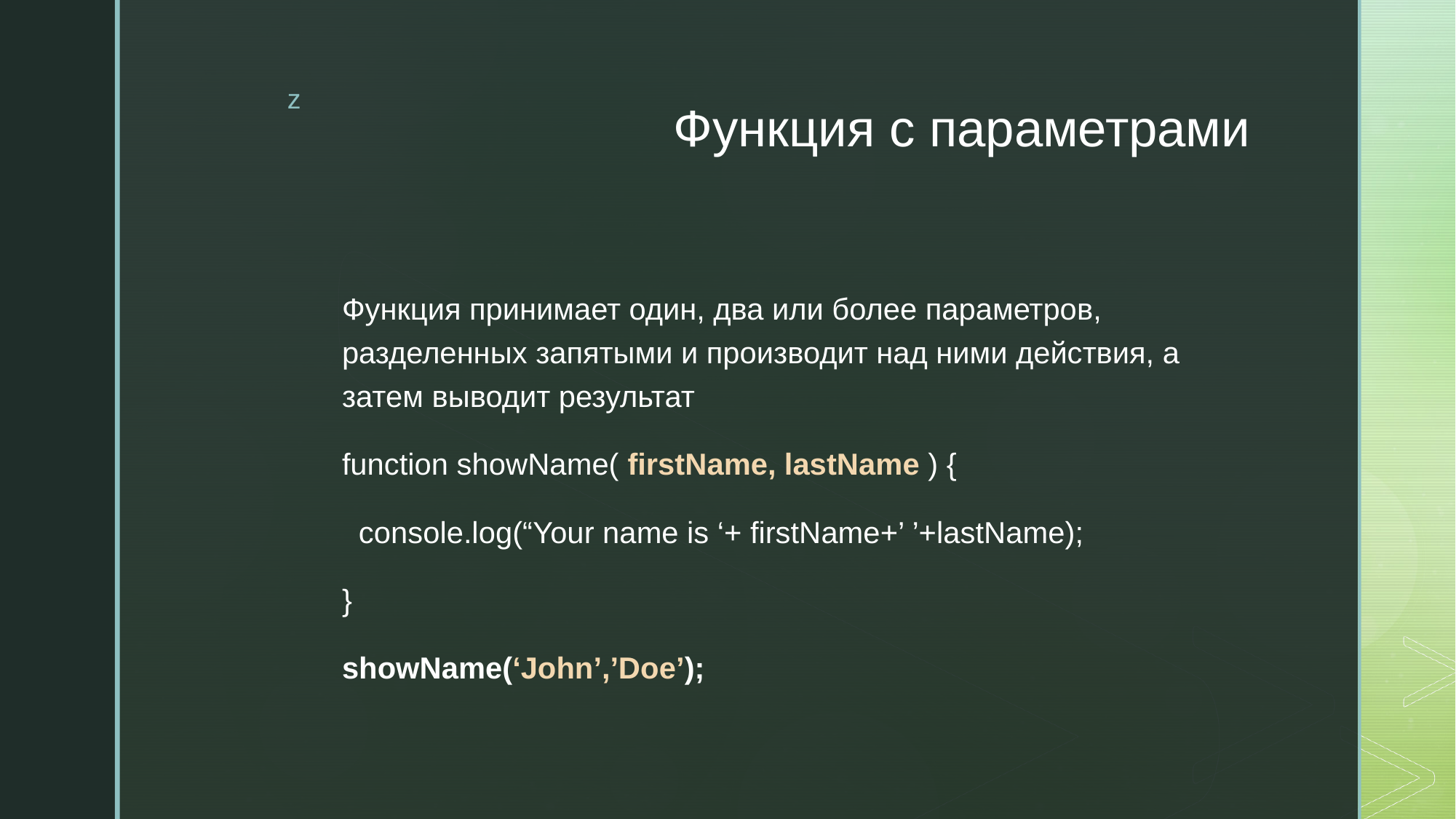

# Функция с параметрами
Функция принимает один, два или более параметров, разделенных запятыми и производит над ними действия, а затем выводит результат
function showName( firstName, lastName ) {
  console.log(“Your name is ‘+ firstName+’ ’+lastName);
}
showName(‘John’,’Doe’);